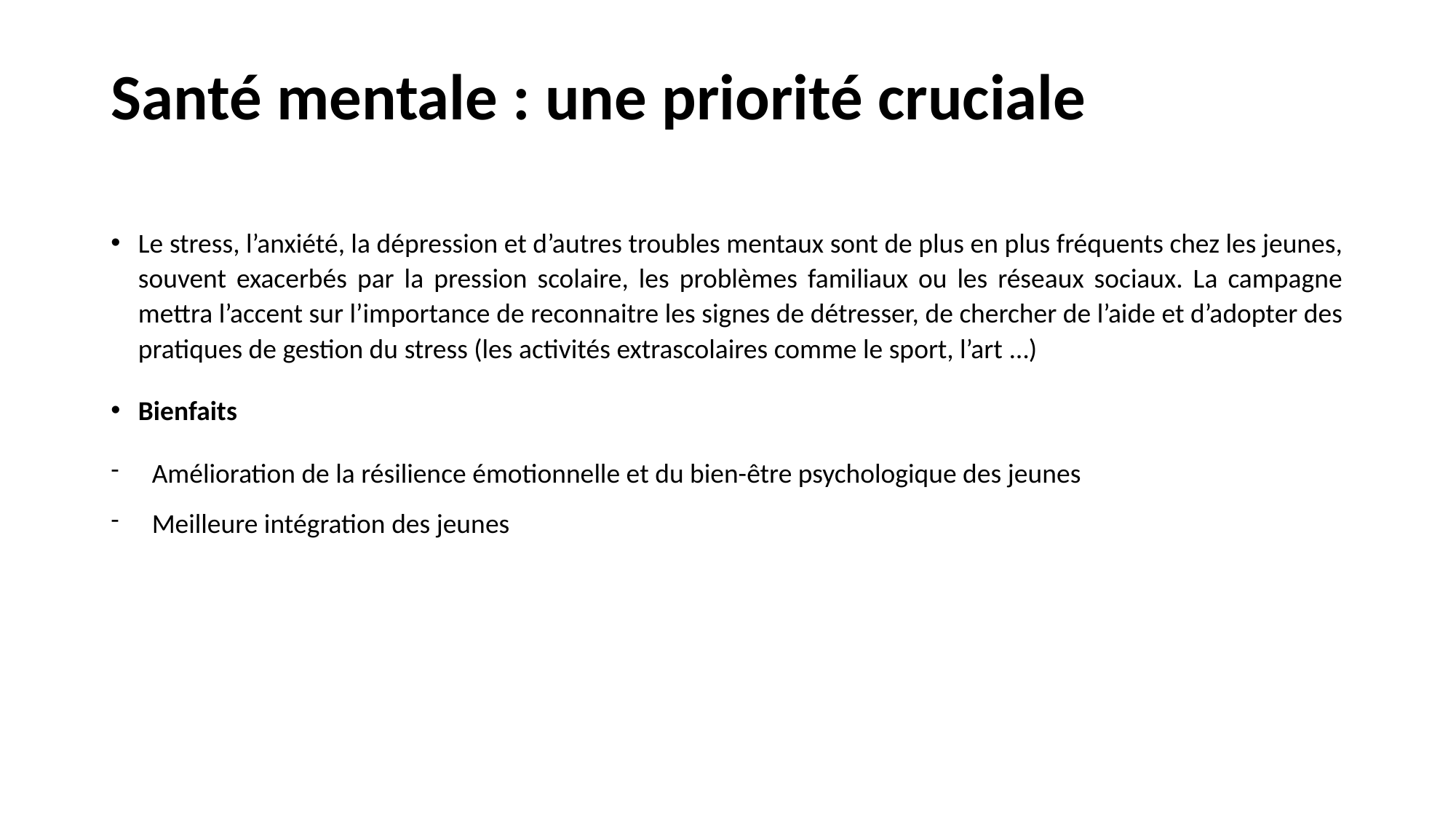

# Santé mentale : une priorité cruciale
Le stress, l’anxiété, la dépression et d’autres troubles mentaux sont de plus en plus fréquents chez les jeunes, souvent exacerbés par la pression scolaire, les problèmes familiaux ou les réseaux sociaux. La campagne mettra l’accent sur l’importance de reconnaitre les signes de détresser, de chercher de l’aide et d’adopter des pratiques de gestion du stress (les activités extrascolaires comme le sport, l’art …)
Bienfaits
Amélioration de la résilience émotionnelle et du bien-être psychologique des jeunes
Meilleure intégration des jeunes